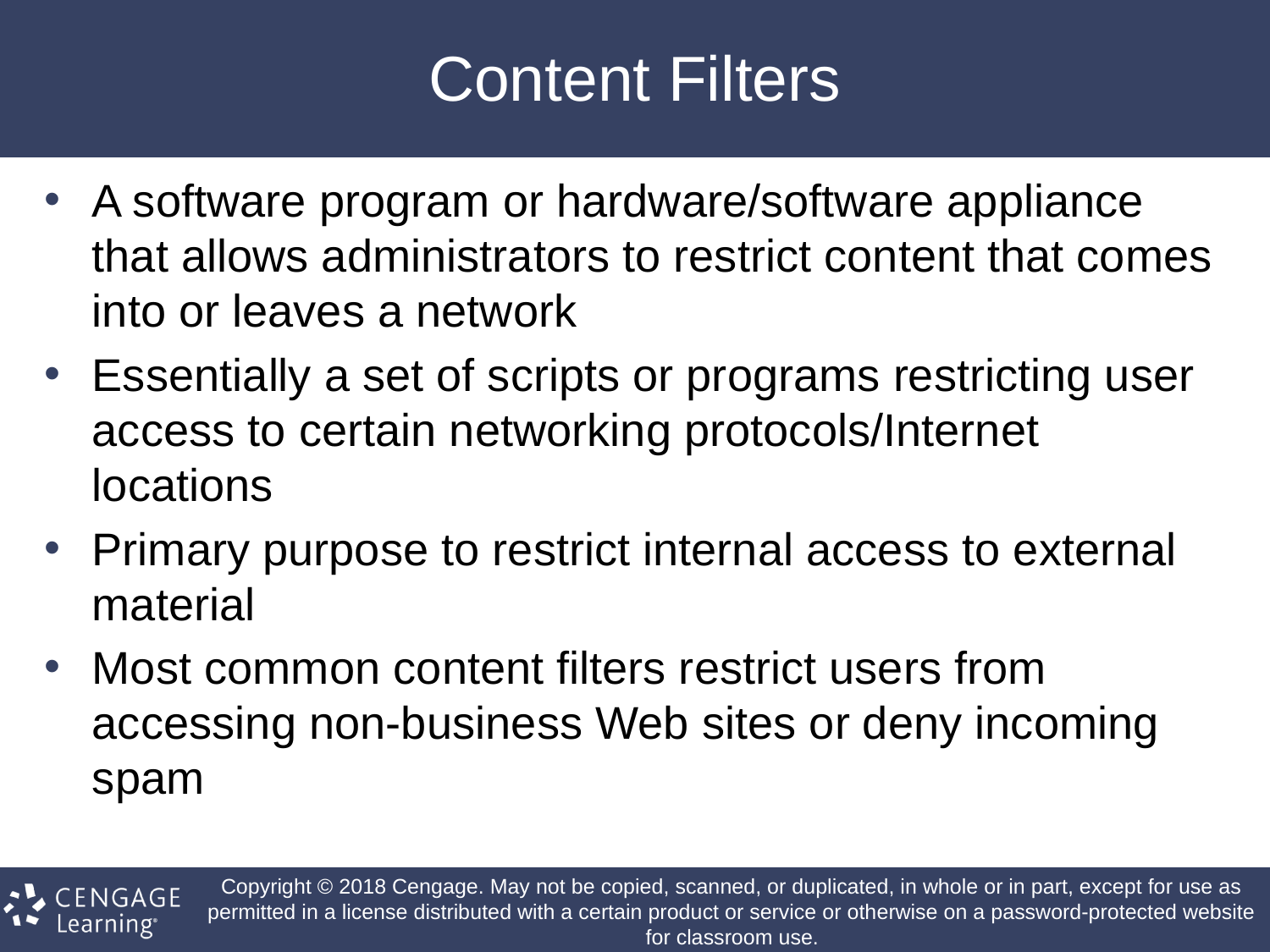

# Content Filters
A software program or hardware/software appliance that allows administrators to restrict content that comes into or leaves a network
Essentially a set of scripts or programs restricting user access to certain networking protocols/Internet locations
Primary purpose to restrict internal access to external material
Most common content filters restrict users from accessing non-business Web sites or deny incoming spam